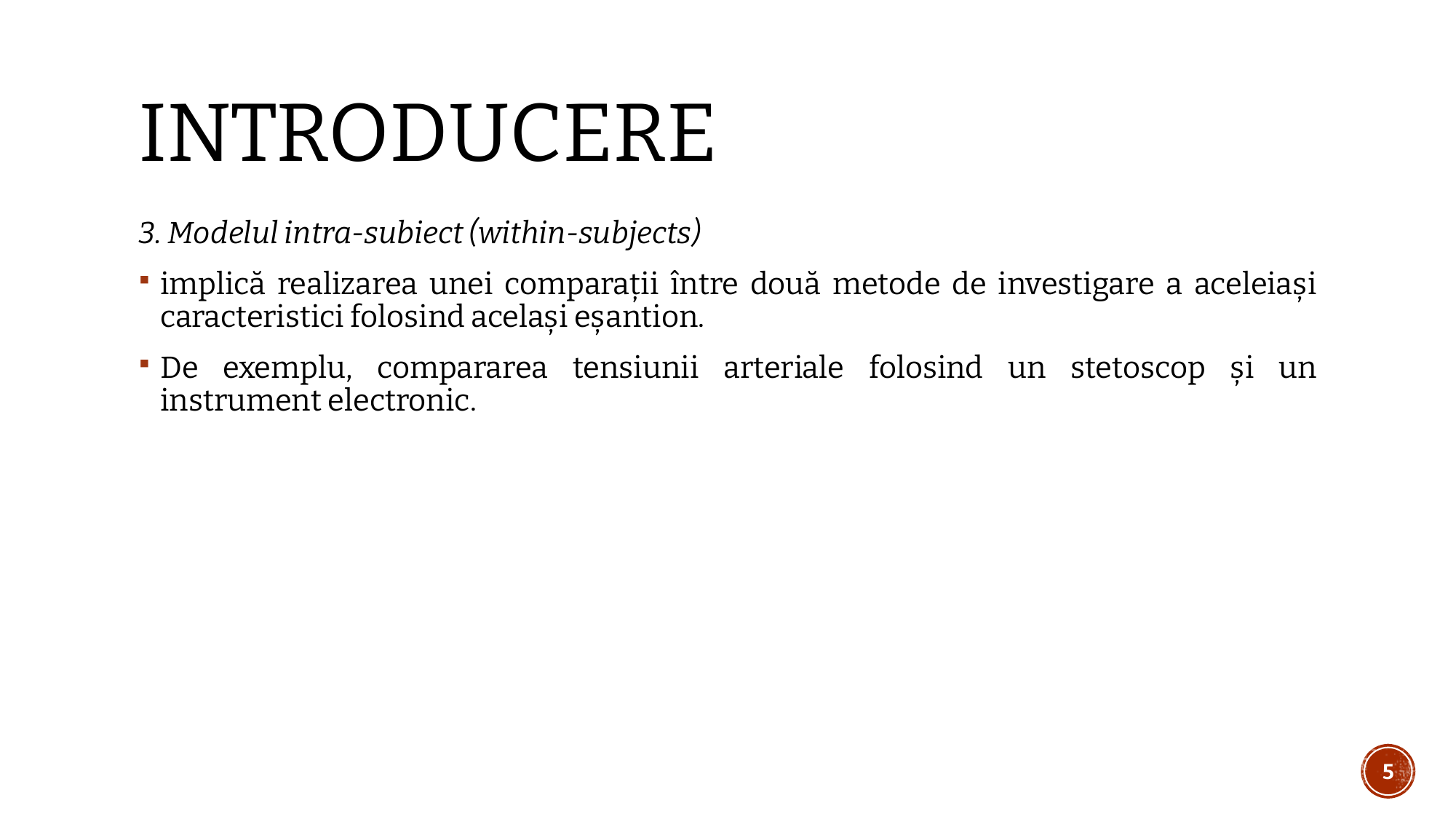

# introducere
3. Modelul intra-subiect (within-subjects)
implică realizarea unei comparații între două metode de investigare a aceleiași caracteristici folosind același eșantion.
De exemplu, compararea tensiunii arteriale folosind un stetoscop și un instrument electronic.
5